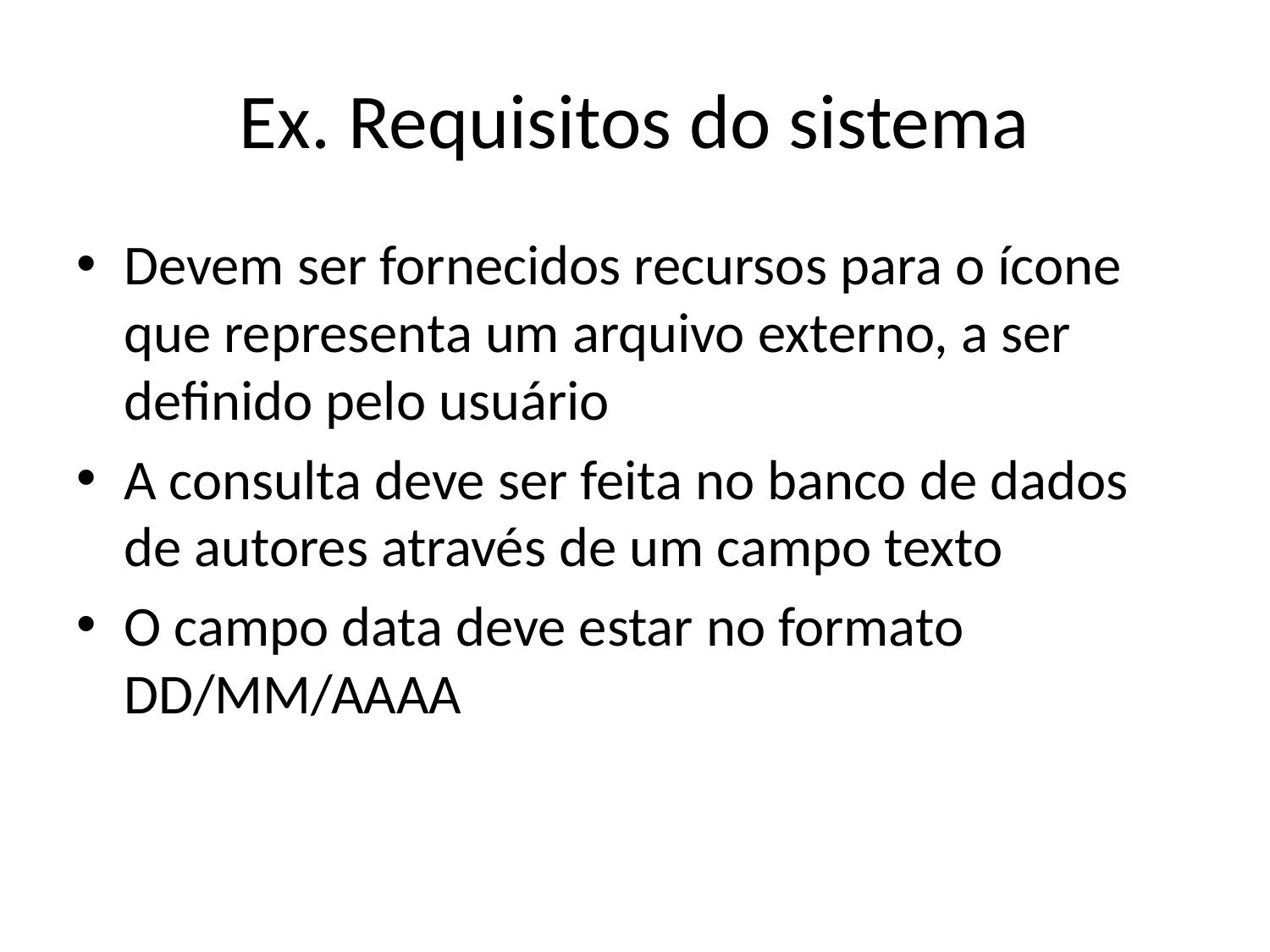

# Ex. Requisitos do sistema
Devem ser fornecidos recursos para o ícone que representa um arquivo externo, a ser definido pelo usuário
A consulta deve ser feita no banco de dados de autores através de um campo texto
O campo data deve estar no formato DD/MM/AAAA